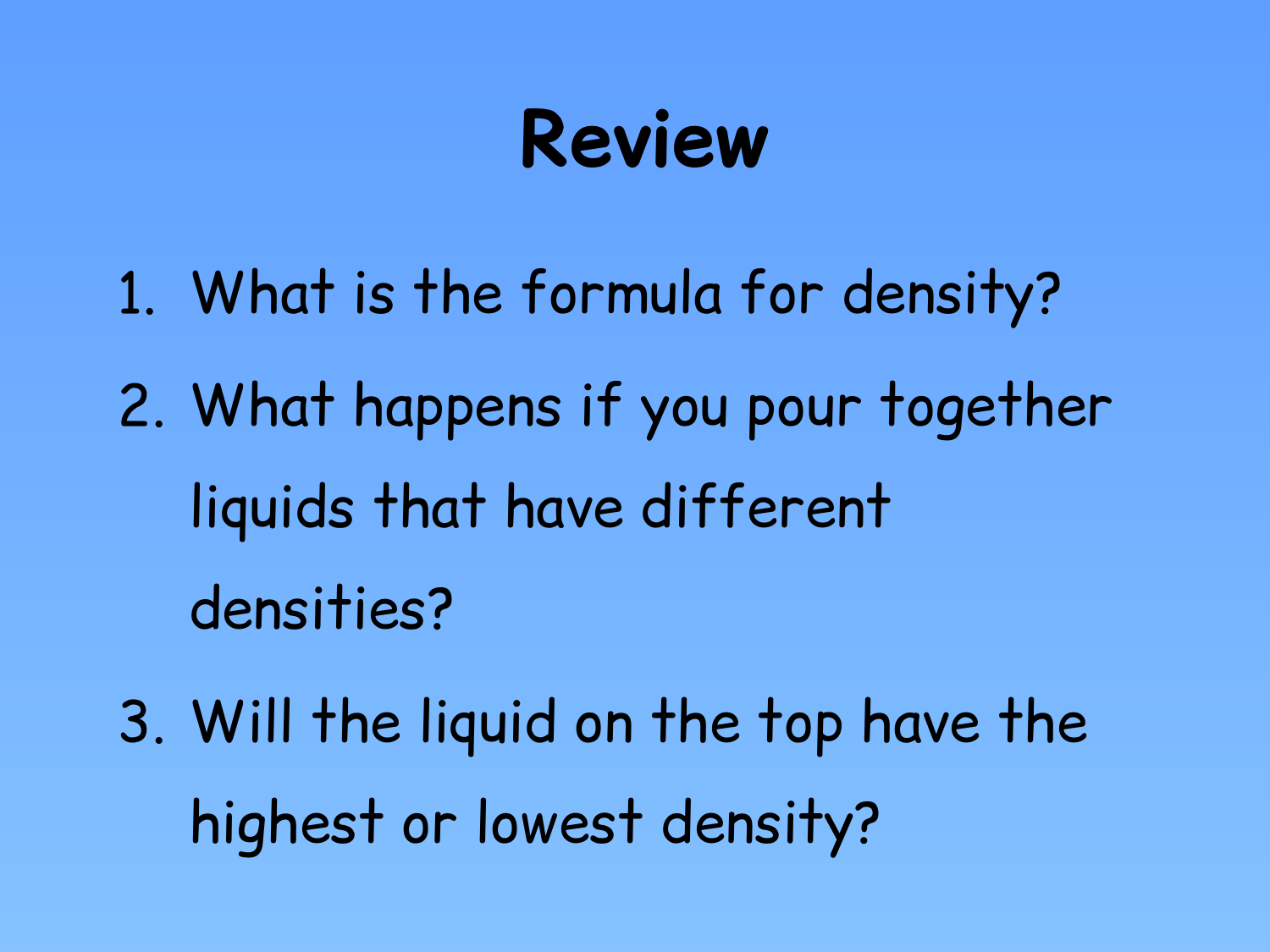

Review
What is the formula for density?
What happens if you pour together liquids that have different densities?
Will the liquid on the top have the highest or lowest density?